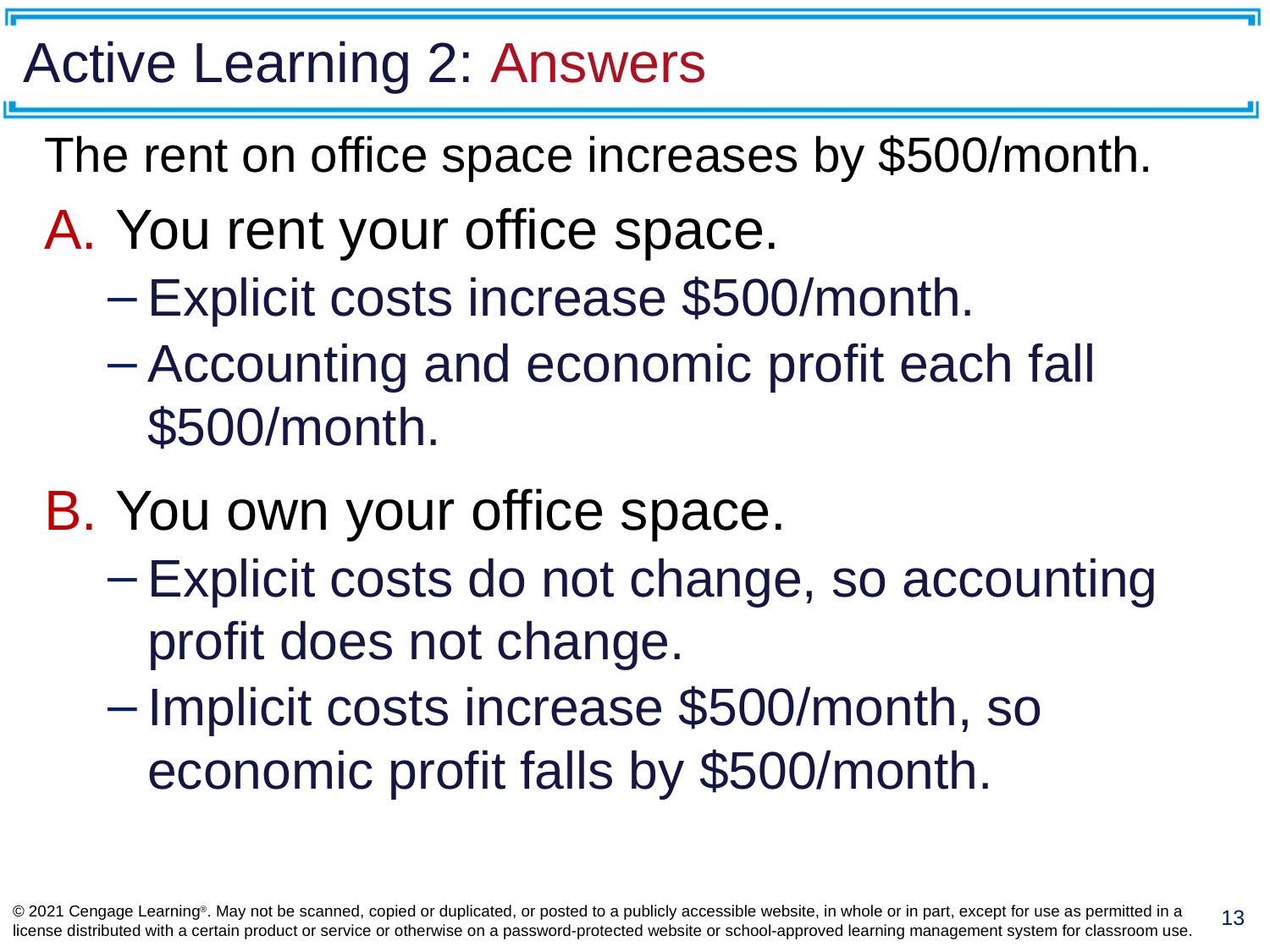

# Active Learning 2: Answers
The rent on office space increases by $500/month.
You rent your office space.
Explicit costs increase $500/month.
Accounting and economic profit each fall $500/month.
You own your office space.
Explicit costs do not change, so accounting profit does not change.
Implicit costs increase $500/month, so economic profit falls by $500/month.
© 2021 Cengage Learning®. May not be scanned, copied or duplicated, or posted to a publicly accessible website, in whole or in part, except for use as permitted in a license distributed with a certain product or service or otherwise on a password-protected website or school-approved learning management system for classroom use.
13